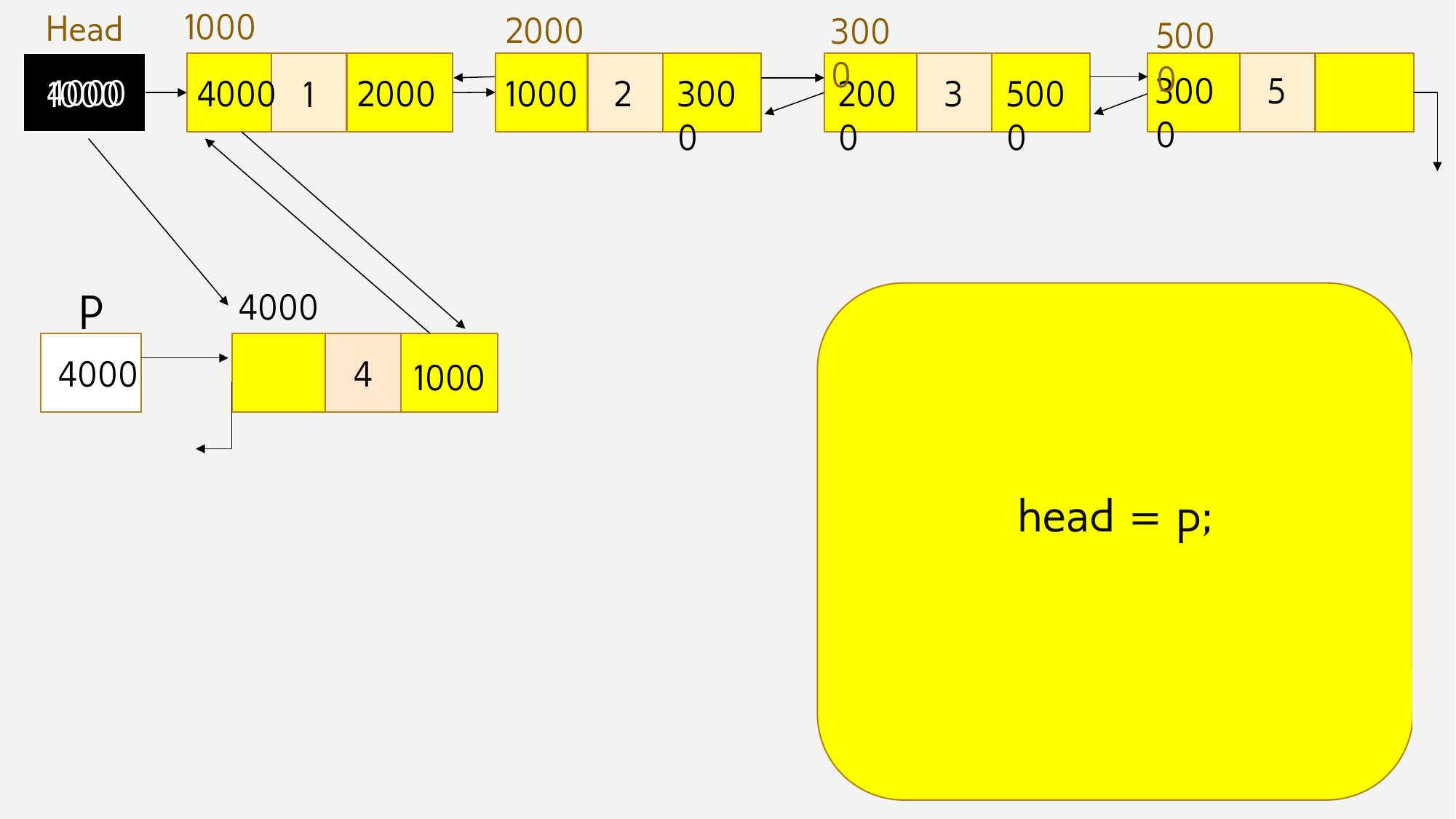

1000
Head
2000
3000
5000
1000

1

3000
5
4000
4000
2000
5000
3
2
3000
1000
2000
p
4000
head = p;

4
4000
1000